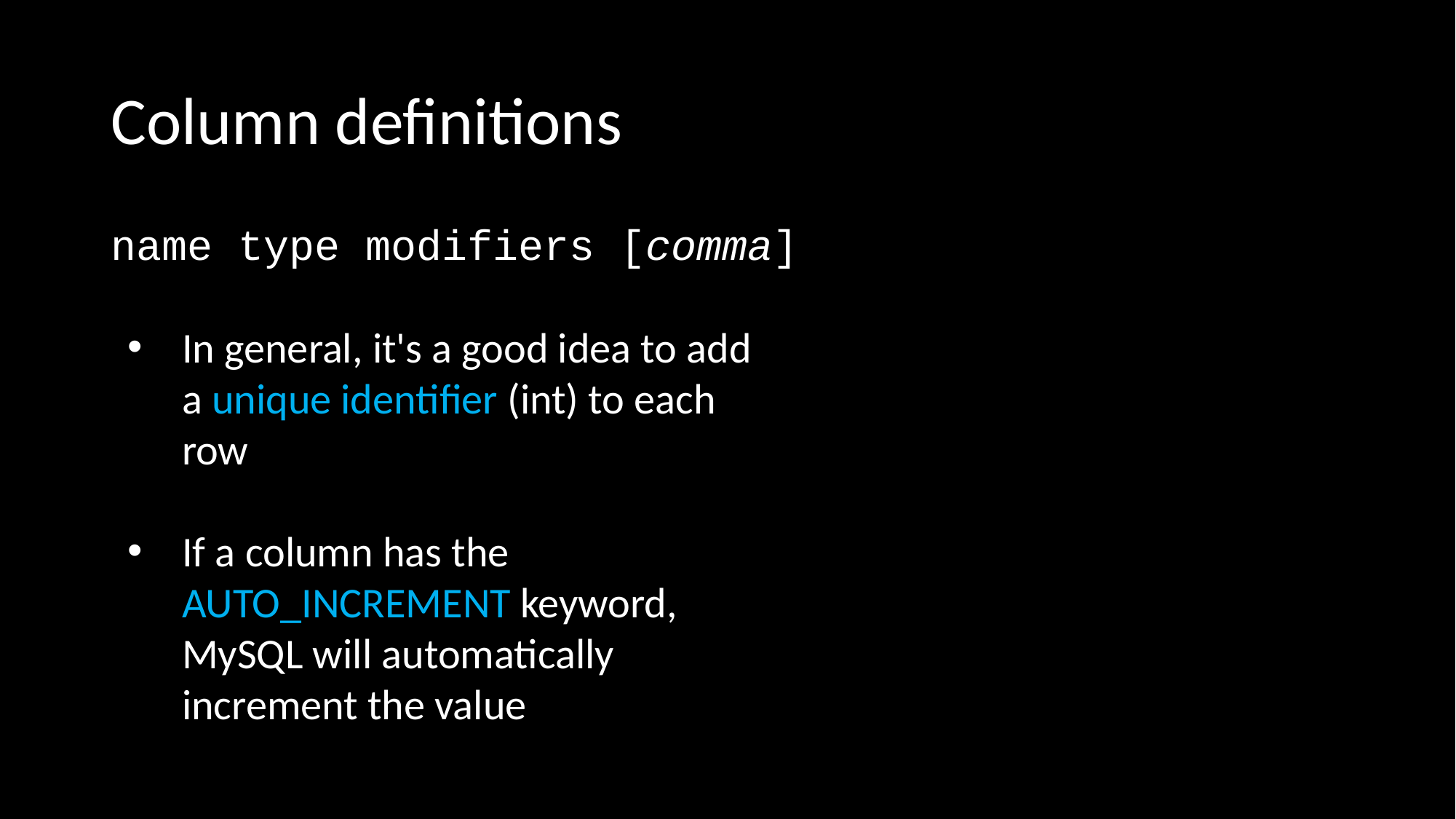

# Column definitions
name type modifiers [comma]
In general, it's a good idea to add a unique identifier (int) to each row

If a column has the AUTO_INCREMENT keyword, MySQL will automatically increment the value